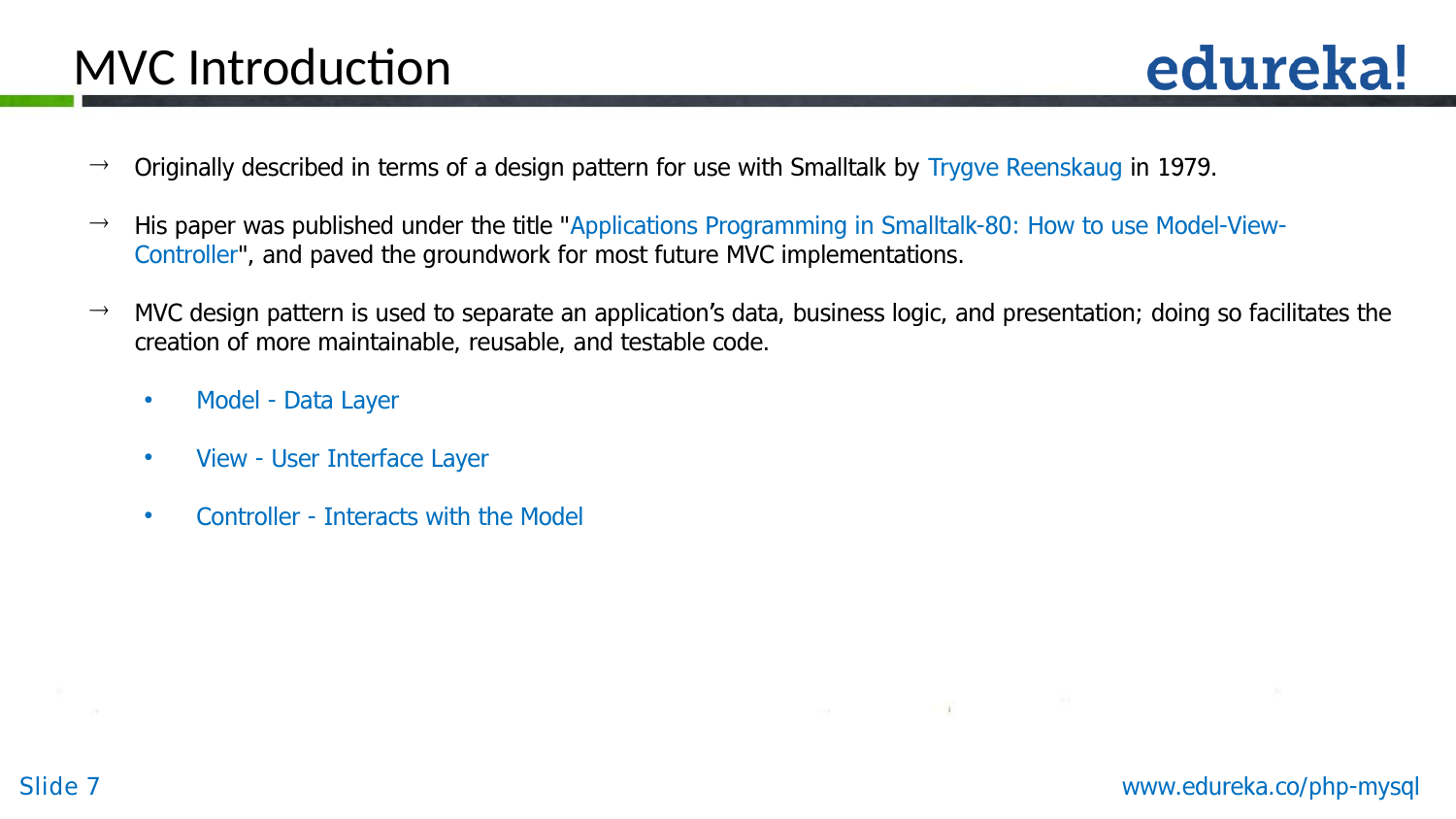

MVC Introduction
Originally described in terms of a design pattern for use with Smalltalk by Trygve Reenskaug in 1979.

His paper was published under the title "Applications Programming in Smalltalk-80: How to use Model-View-Controller", and paved the groundwork for most future MVC implementations.

MVC design pattern is used to separate an application’s data, business logic, and presentation; doing so facilitates the creation of more maintainable, reusable, and testable code.

 Model - Data Layer

 View - User Interface Layer

 Controller - Interacts with the Model